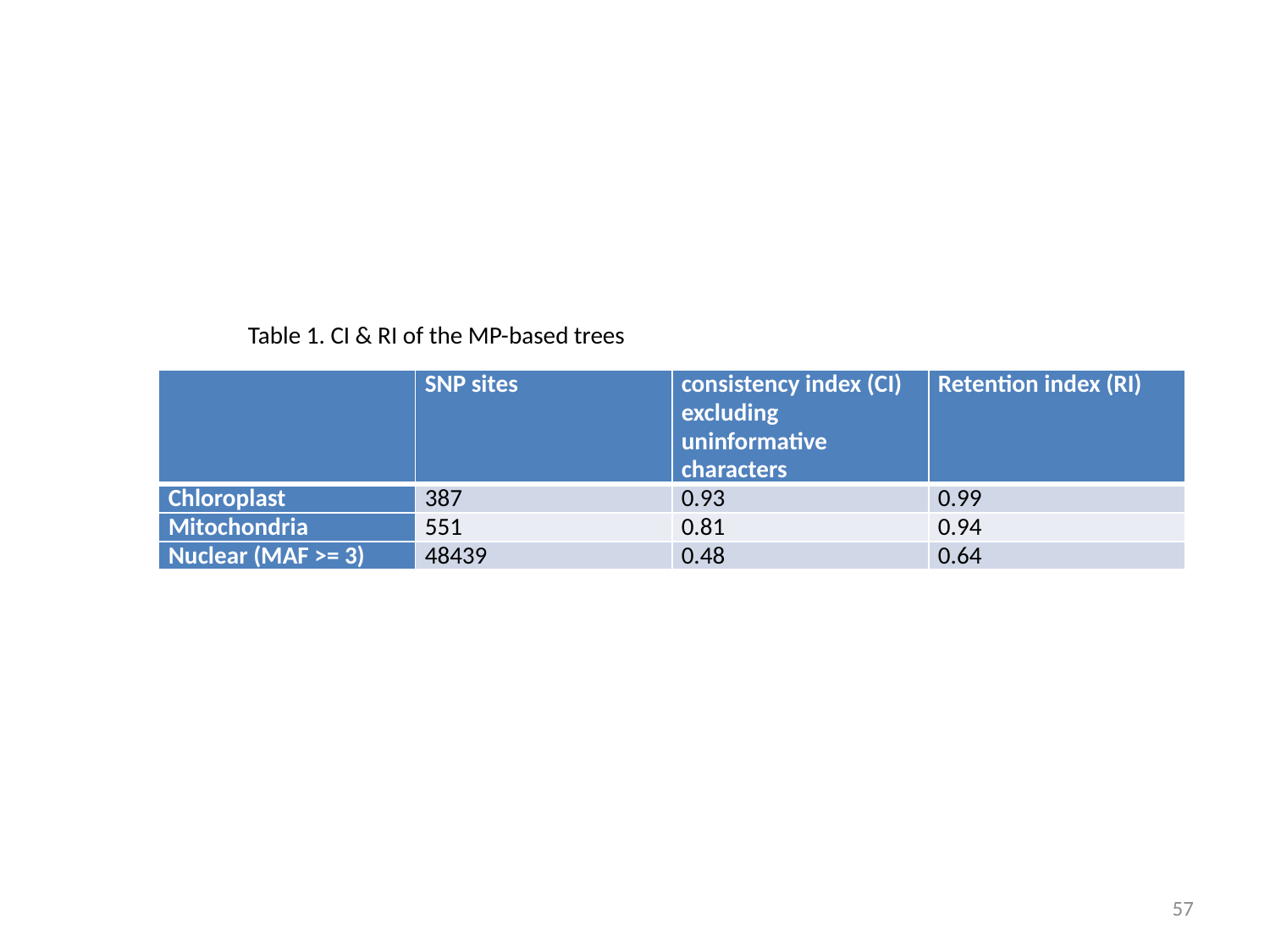

Table 1. CI & RI of the MP-based trees

|  | SNP sites | consistency index (CI) excluding uninformative characters | Retention index (RI) |
| --- | --- | --- | --- |
| Chloroplast | 387 | 0.93 | 0.99 |
| Mitochondria | 551 | 0.81 | 0.94 |
| Nuclear (MAF >= 3) | 48439 | 0.48 | 0.64 |
57